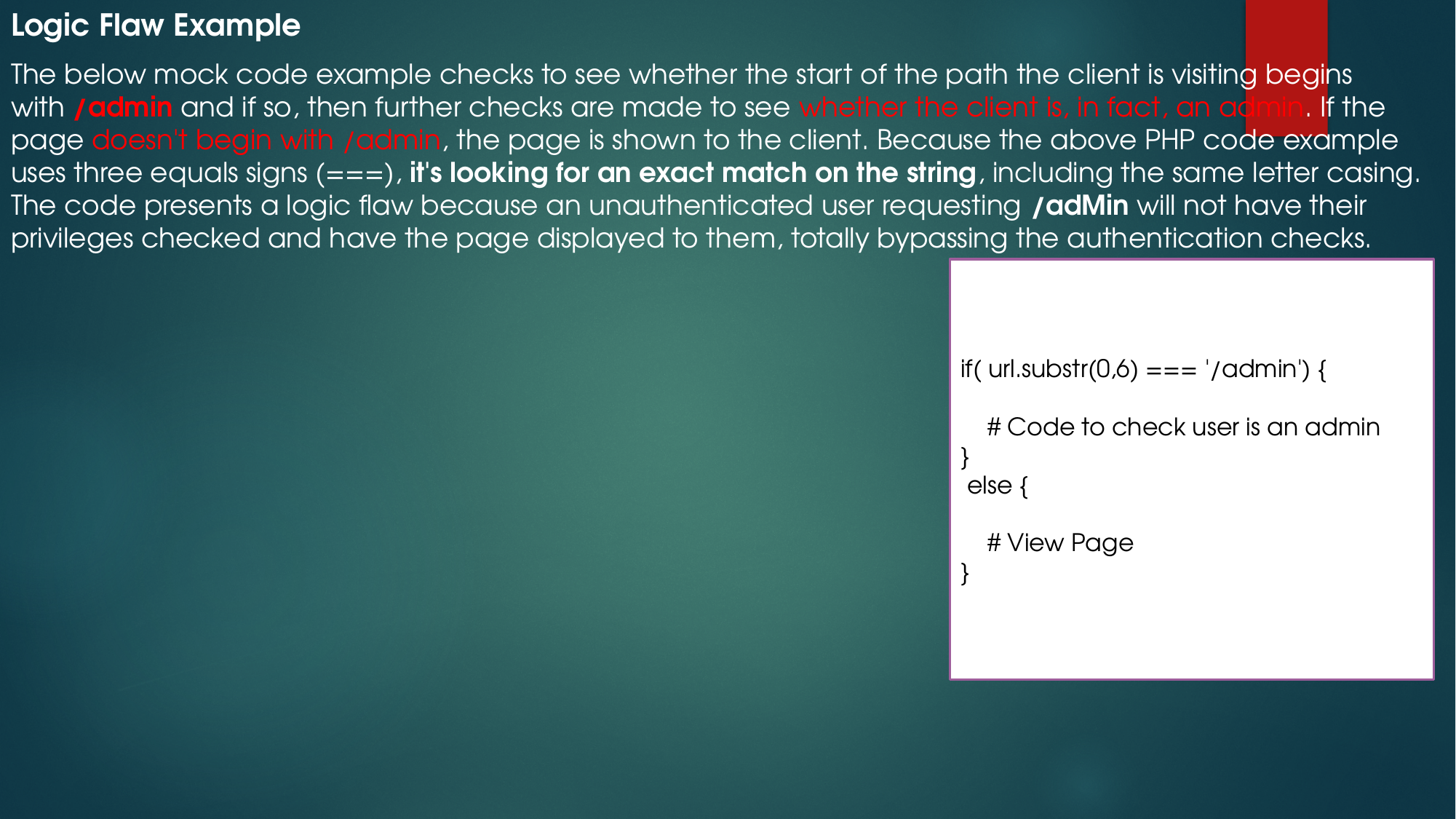

Logic Flaw Example
The below mock code example checks to see whether the start of the path the client is visiting begins with /admin and if so, then further checks are made to see whether the client is, in fact, an admin. If the page doesn't begin with /admin, the page is shown to the client. Because the above PHP code example uses three equals signs (===), it's looking for an exact match on the string, including the same letter casing. The code presents a logic flaw because an unauthenticated user requesting /adMin will not have their privileges checked and have the page displayed to them, totally bypassing the authentication checks.

if( url.substr(0,6) === '/admin') {

    # Code to check user is an admin
}
 else {

    # View Page
}